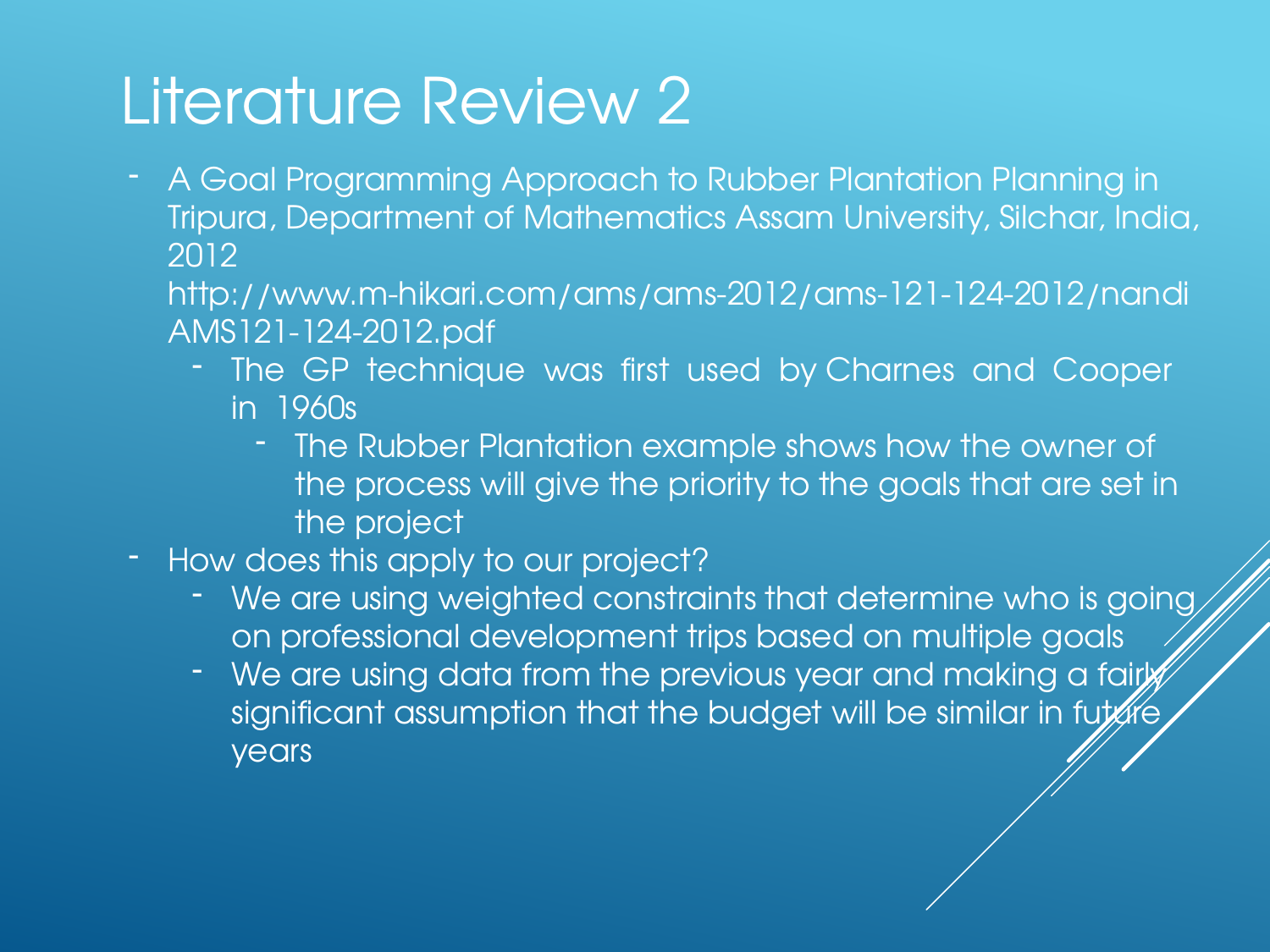

Literature Review 2
A Goal Programming Approach to Rubber Plantation Planning in Tripura, Department of Mathematics Assam University, Silchar, India, 2012 http://www.m-hikari.com/ams/ams-2012/ams-121-124-2012/nandiAMS121-124-2012.pdf
The  GP  technique  was  first  used  by Charnes  and  Cooper  in  1960s
The Rubber Plantation example shows how the owner of the process will give the priority to the goals that are set in the project
How does this apply to our project?
We are using weighted constraints that determine who is going on professional development trips based on multiple goals
We are using data from the previous year and making a fairly significant assumption that the budget will be similar in future years